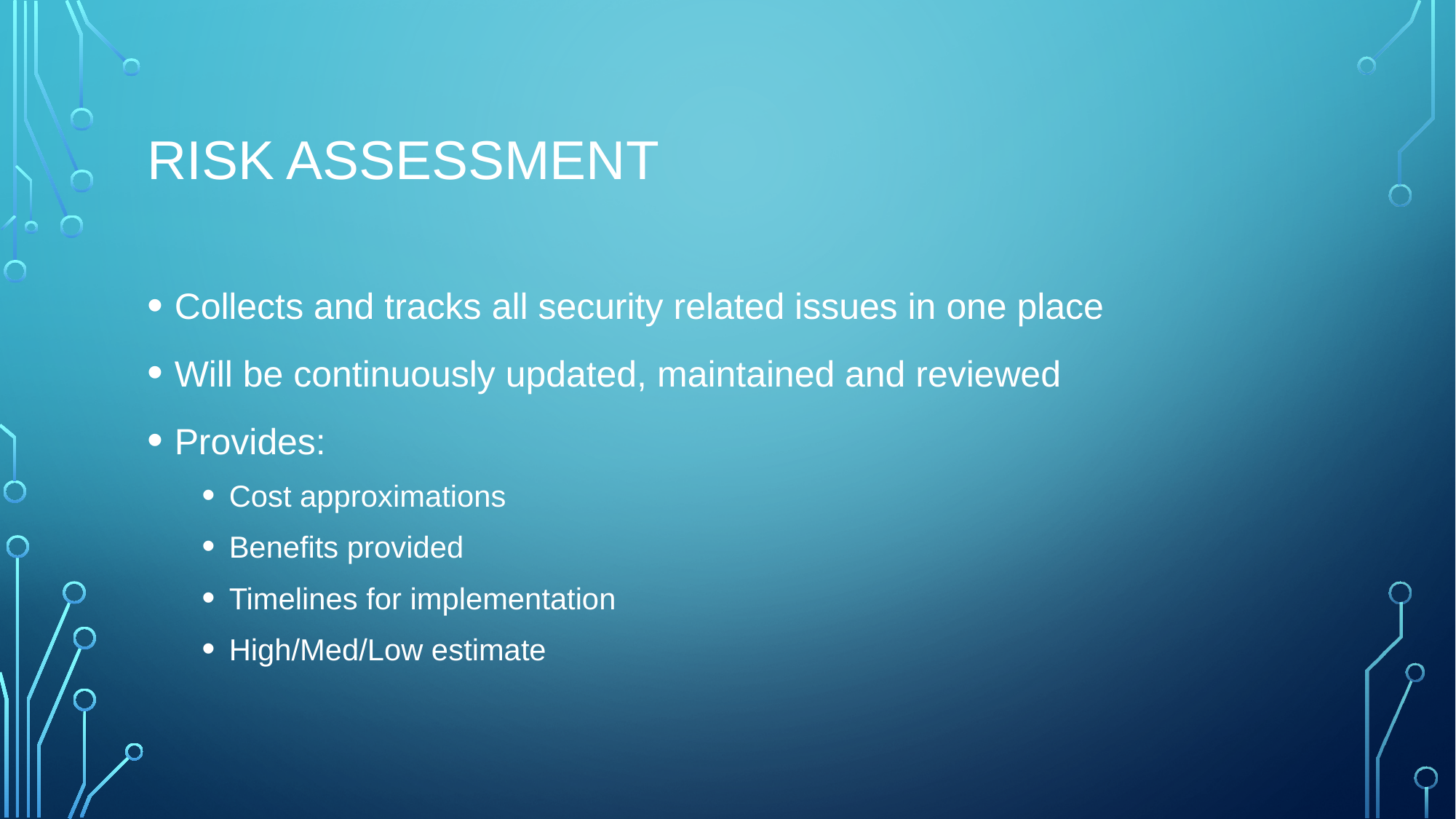

# Risk Assessment
Collects and tracks all security related issues in one place
Will be continuously updated, maintained and reviewed
Provides:
Cost approximations
Benefits provided
Timelines for implementation
High/Med/Low estimate